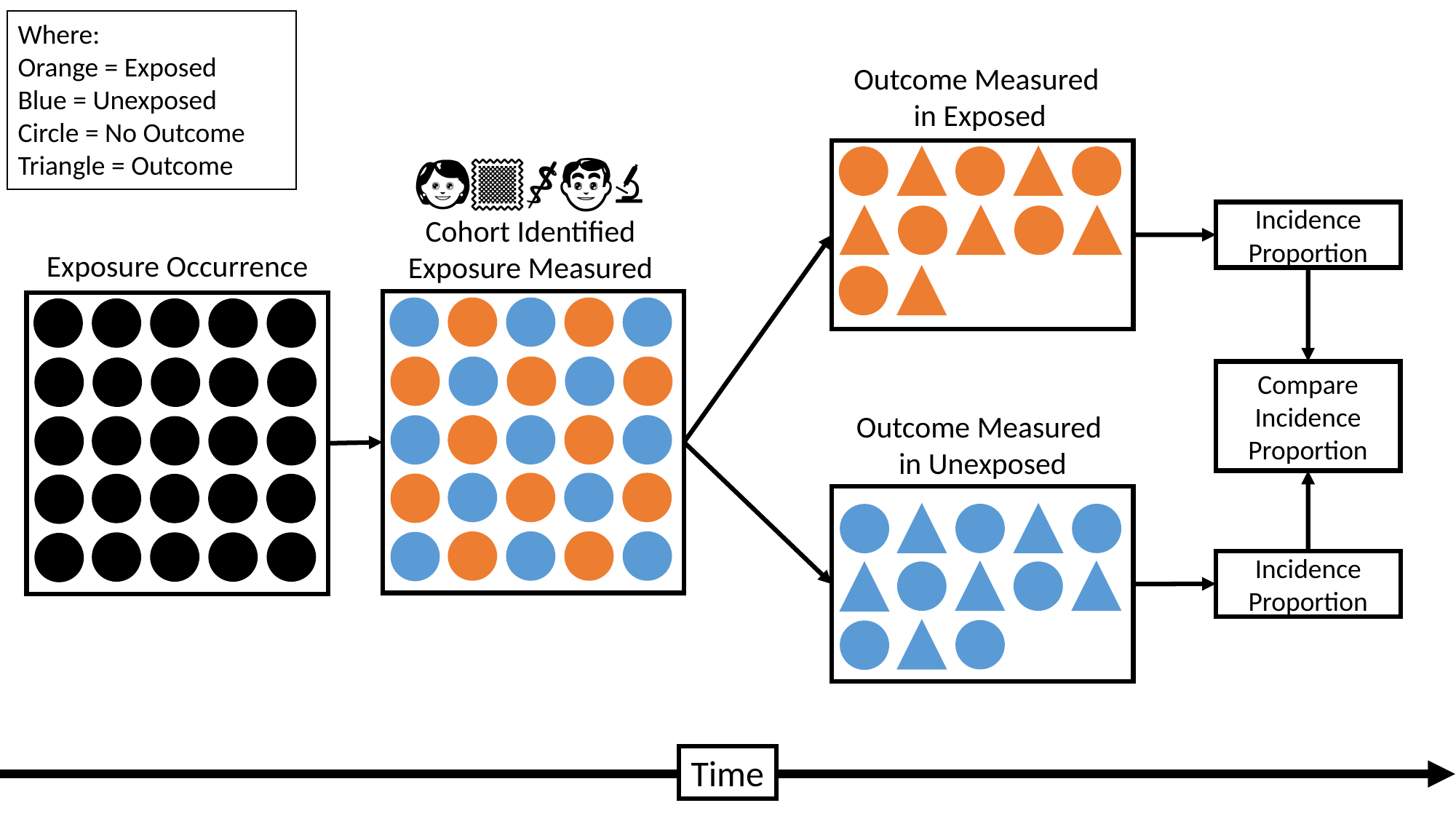

Where:
Orange = Exposed
Blue = Unexposed
Circle = No Outcome
Triangle = Outcome
Outcome Measured
in Exposed

👩🏽‍⚕️👨‍🔬
Cohort Identified
Exposure Measured
Incidence Proportion
Exposure Occurrence

Compare Incidence Proportion
Outcome Measured
in Unexposed

Incidence Proportion
Time